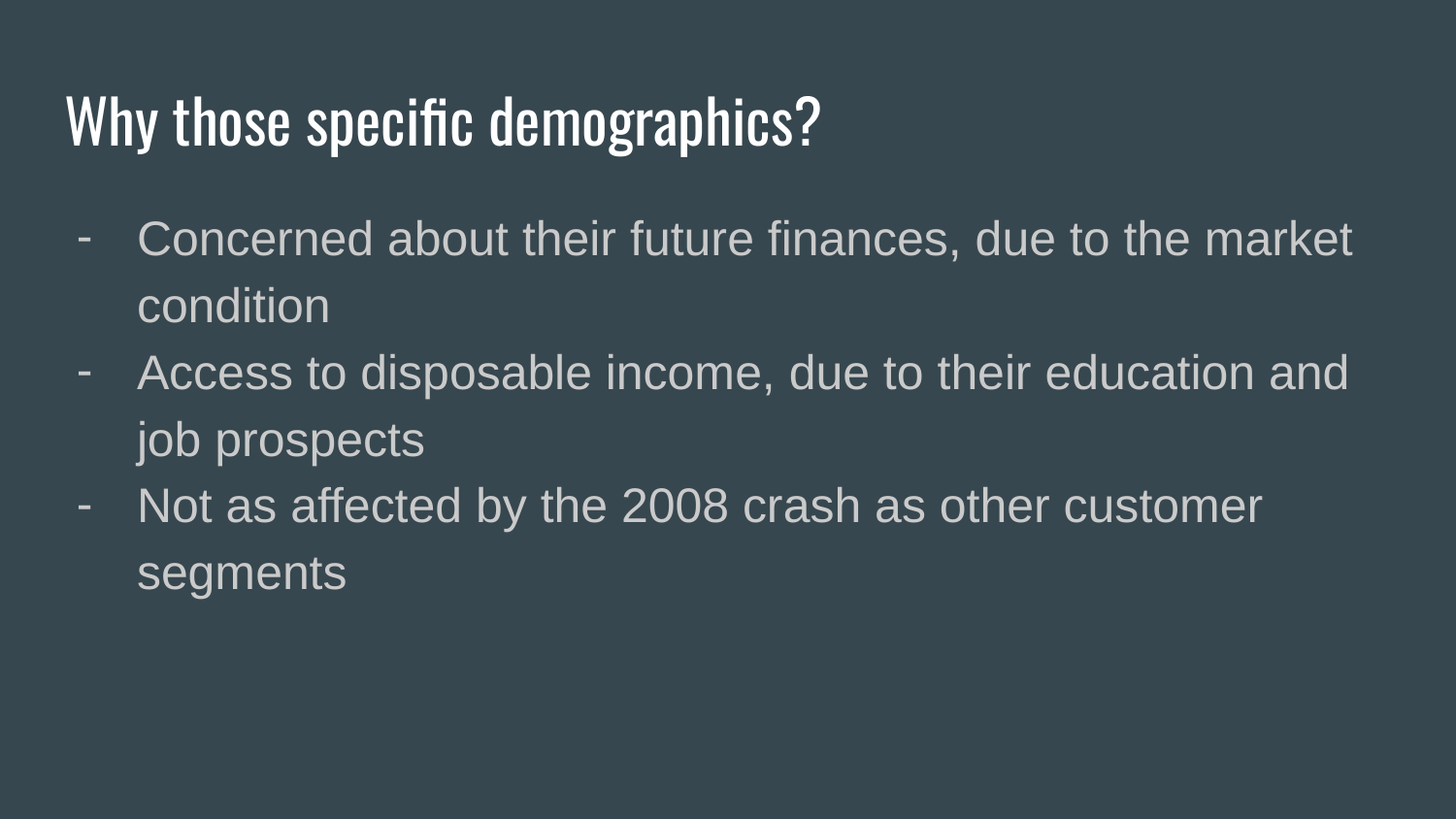

# Why those specific demographics?
Concerned about their future finances, due to the market condition
Access to disposable income, due to their education and job prospects
Not as affected by the 2008 crash as other customer segments